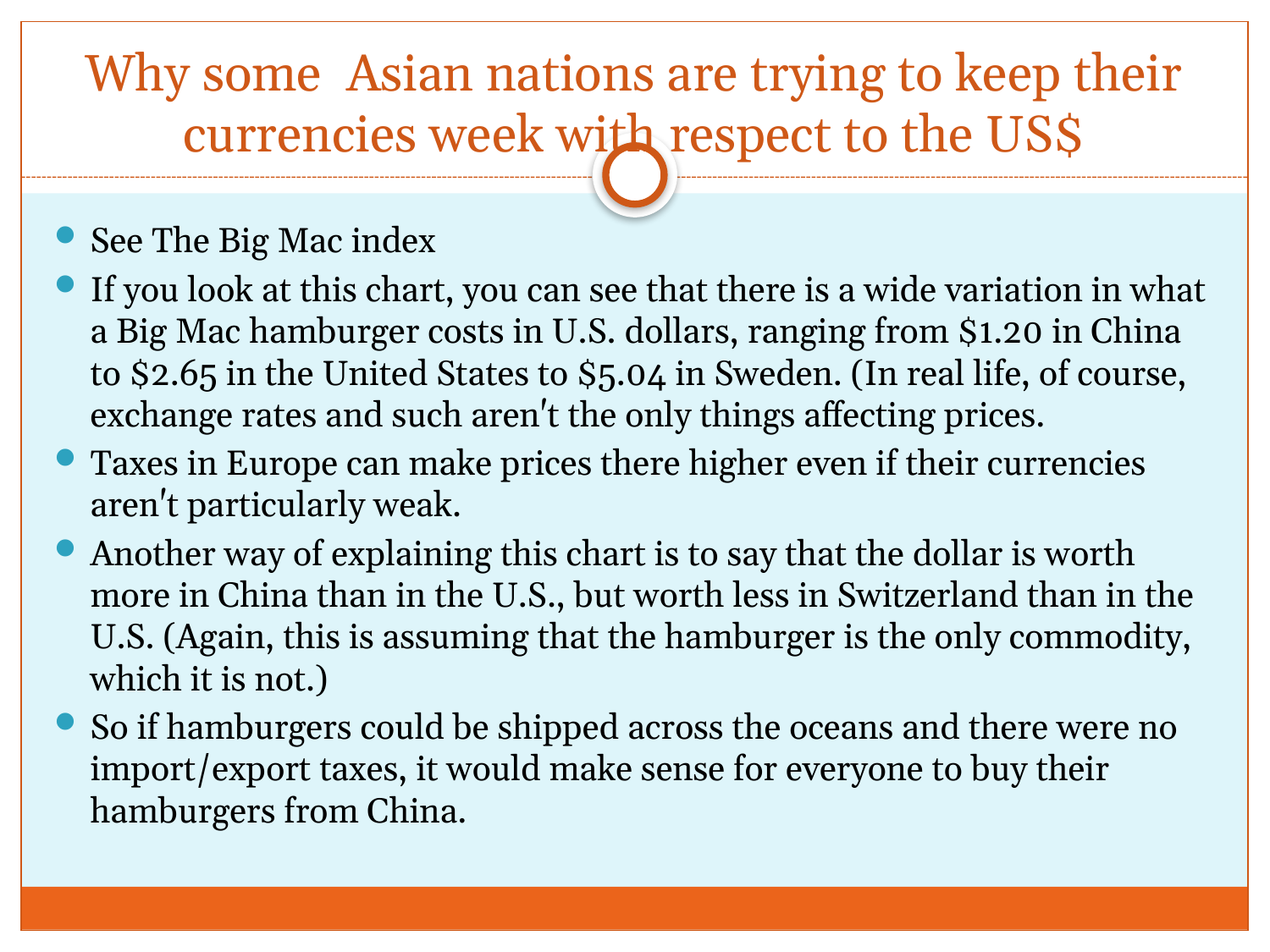

# Why some  Asian nations are trying to keep their currencies week with respect to the US$
See The Big Mac index
If you look at this chart, you can see that there is a wide variation in what a Big Mac hamburger costs in U.S. dollars, ranging from $1.20 in China to $2.65 in the United States to $5.04 in Sweden. (In real life, of course, exchange rates and such aren't the only things affecting prices.
Taxes in Europe can make prices there higher even if their currencies aren't particularly weak.
Another way of explaining this chart is to say that the dollar is worth more in China than in the U.S., but worth less in Switzerland than in the U.S. (Again, this is assuming that the hamburger is the only commodity, which it is not.)
So if hamburgers could be shipped across the oceans and there were no import/export taxes, it would make sense for everyone to buy their hamburgers from China.